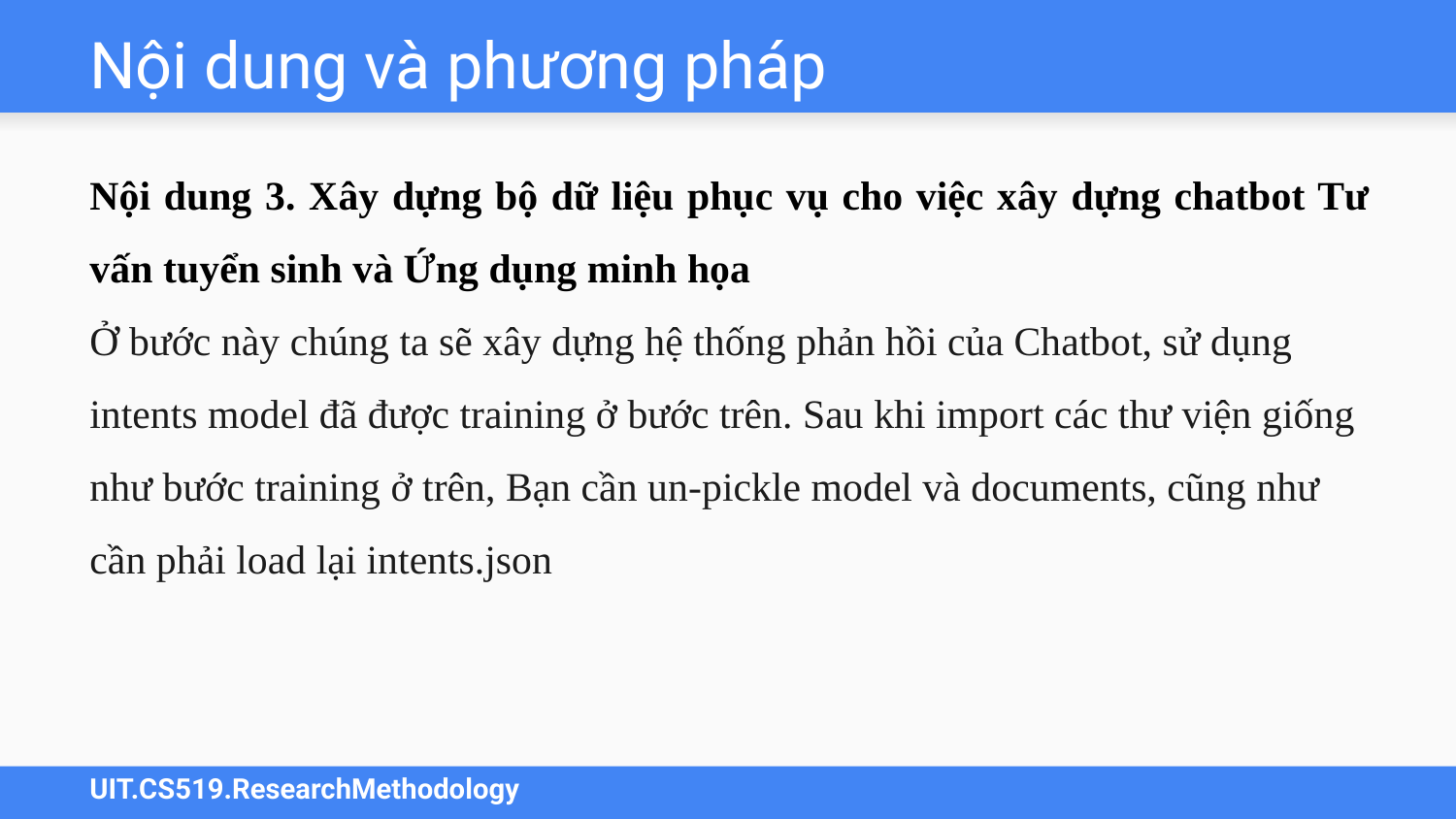

# Nội dung và phương pháp
Nội dung 3. Xây dựng bộ dữ liệu phục vụ cho việc xây dựng chatbot Tư vấn tuyển sinh và Ứng dụng minh họa
Ở bước này chúng ta sẽ xây dựng hệ thống phản hồi của Chatbot, sử dụng intents model đã được training ở bước trên. Sau khi import các thư viện giống như bước training ở trên, Bạn cần un-pickle model và documents, cũng như cần phải load lại intents.json